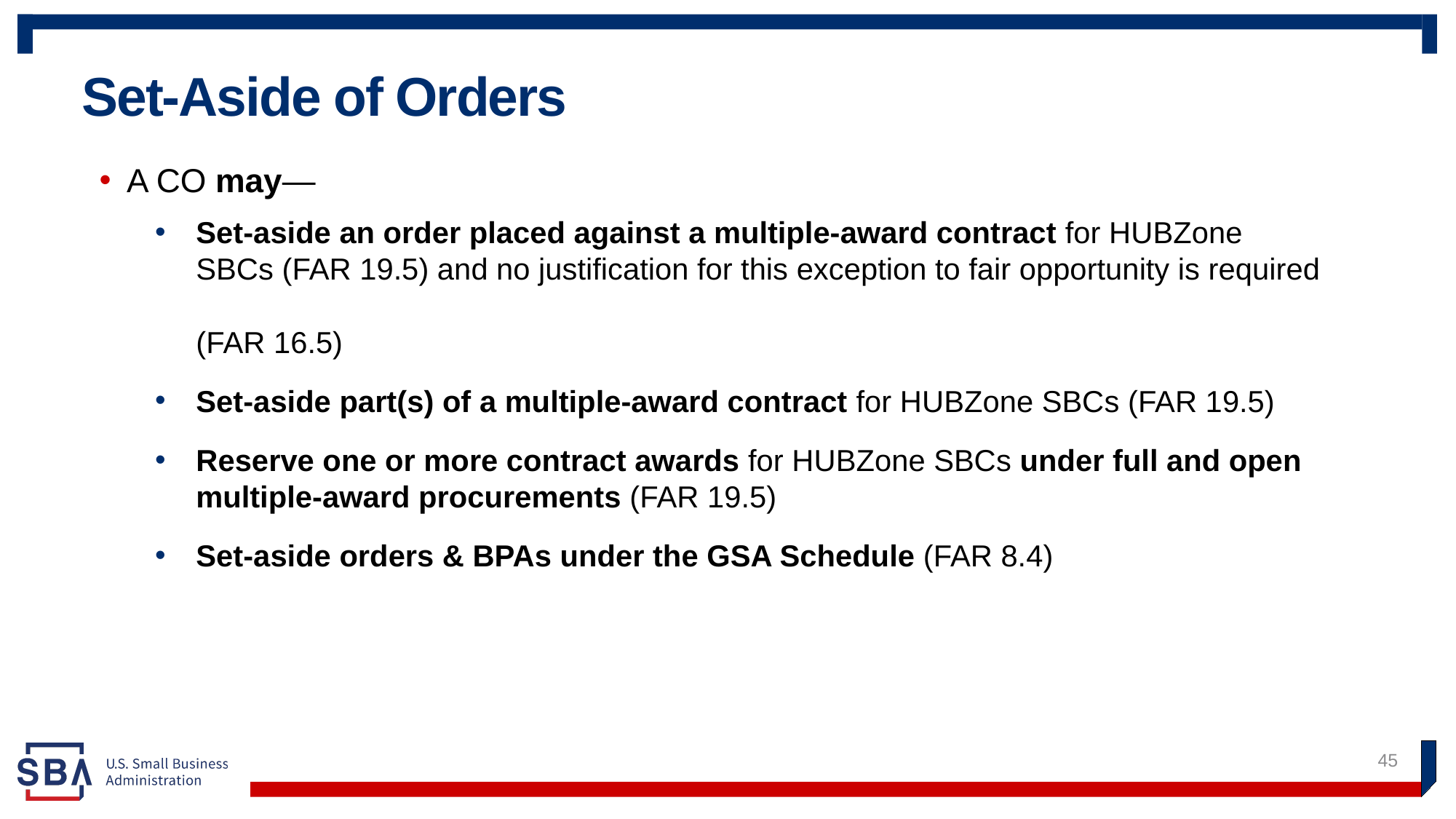

# Set-Aside of Orders
A CO may—
Set-aside an order placed against a multiple-award contract for HUBZone
SBCs (FAR 19.5) and no justification for this exception to fair opportunity is required
(FAR 16.5)
Set-aside part(s) of a multiple-award contract for HUBZone SBCs (FAR 19.5)
Reserve one or more contract awards for HUBZone SBCs under full and open multiple-award procurements (FAR 19.5)
Set-aside orders & BPAs under the GSA Schedule (FAR 8.4)
45